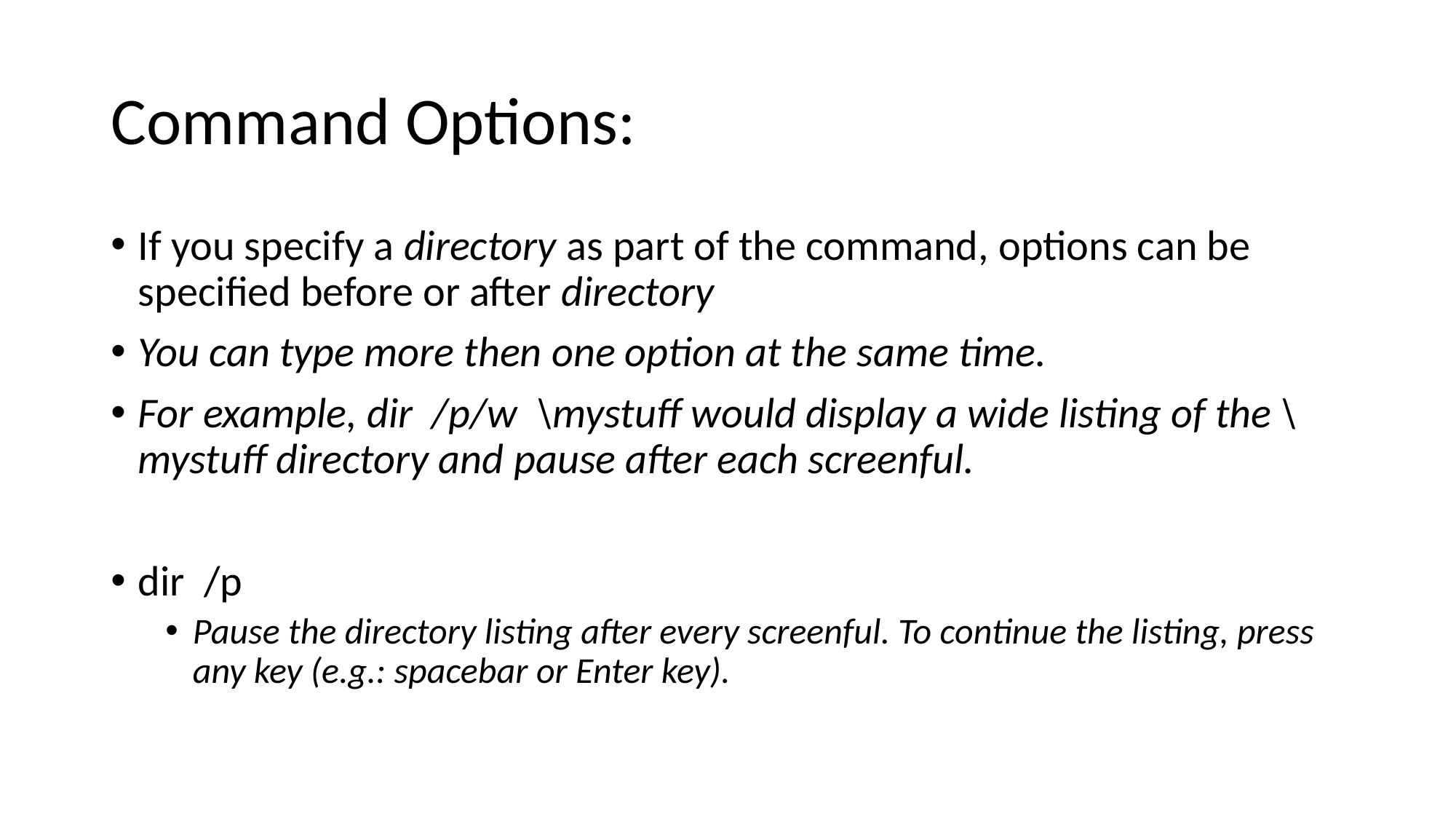

# Command Options:
If you specify a directory as part of the command, options can be specified before or after directory
You can type more then one option at the same time.
For example, dir  /p/w  \mystuff would display a wide listing of the \mystuff directory and pause after each screenful.

dir  /p
Pause the directory listing after every screenful. To continue the listing, press any key (e.g.: spacebar or Enter key).